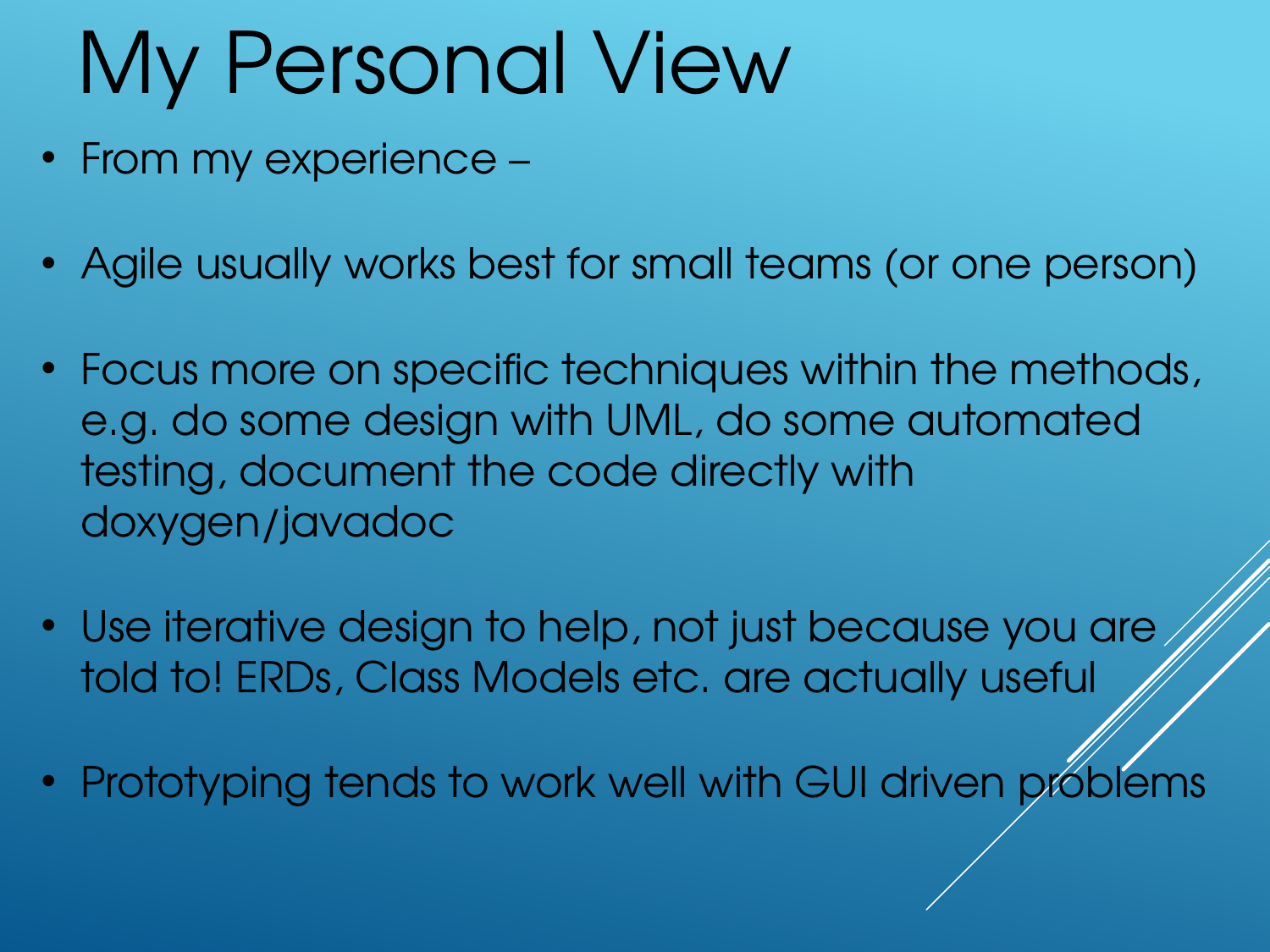

My Personal View

From my experience –

Agile usually works best for small teams (or one person)

Focus more on specific techniques within the methods, e.g. do some design with UML, do some automated testing, document the code directly with doxygen/javadoc

Use iterative design to help, not just because you are told to! ERDs, Class Models etc. are actually useful

Prototyping tends to work well with GUI driven problems